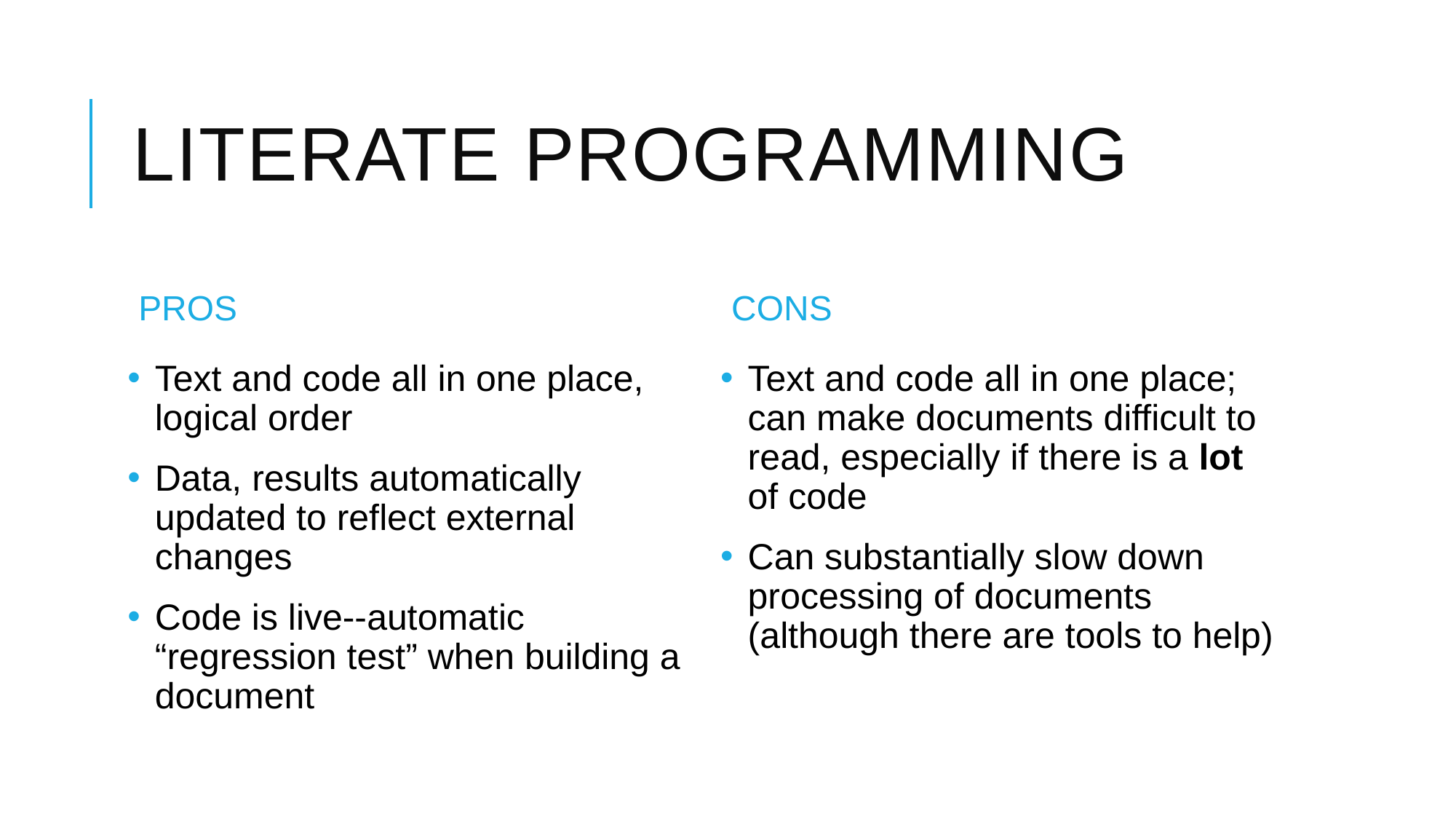

# Literate Programming
PROS
CONS
Text and code all in one place, logical order
Data, results automatically updated to reflect external changes
Code is live--automatic “regression test” when building a document

Text and code all in one place; can make documents difficult to read, especially if there is a lot of code
Can substantially slow down processing of documents (although there are tools to help)